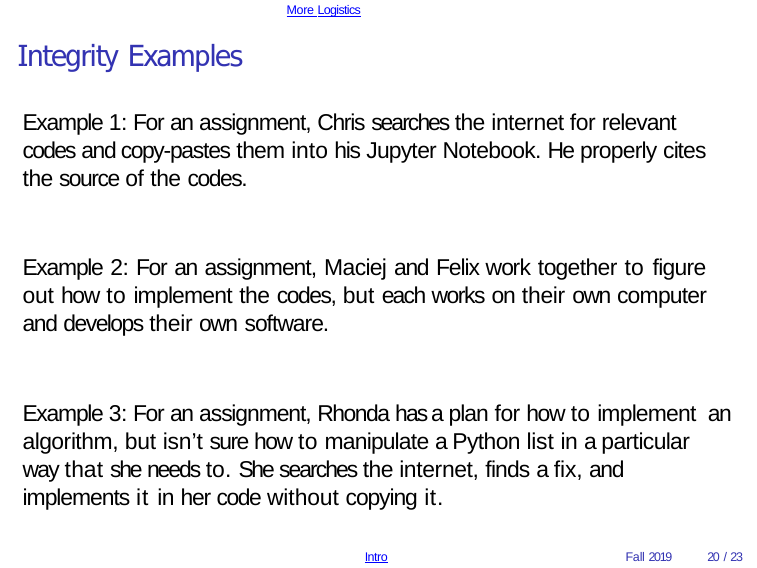

More Logistics
# Integrity Examples
Example 1: For an assignment, Chris searches the internet for relevant  codes and copy-pastes them into his Jupyter Notebook. He properly cites  the source of the codes.

Example 2: For an assignment, Maciej and Felix work together to figure  out how to implement the codes, but each works on their own computer  and develops their own software.

Example 3: For an assignment, Rhonda has a plan for how to implement  an algorithm, but isn’t sure how to manipulate a Python list in a particular  way that she needs to. She searches the internet, finds a fix, and  implements it in her code without copying it.
Intro
Fall 2019
20 / 23